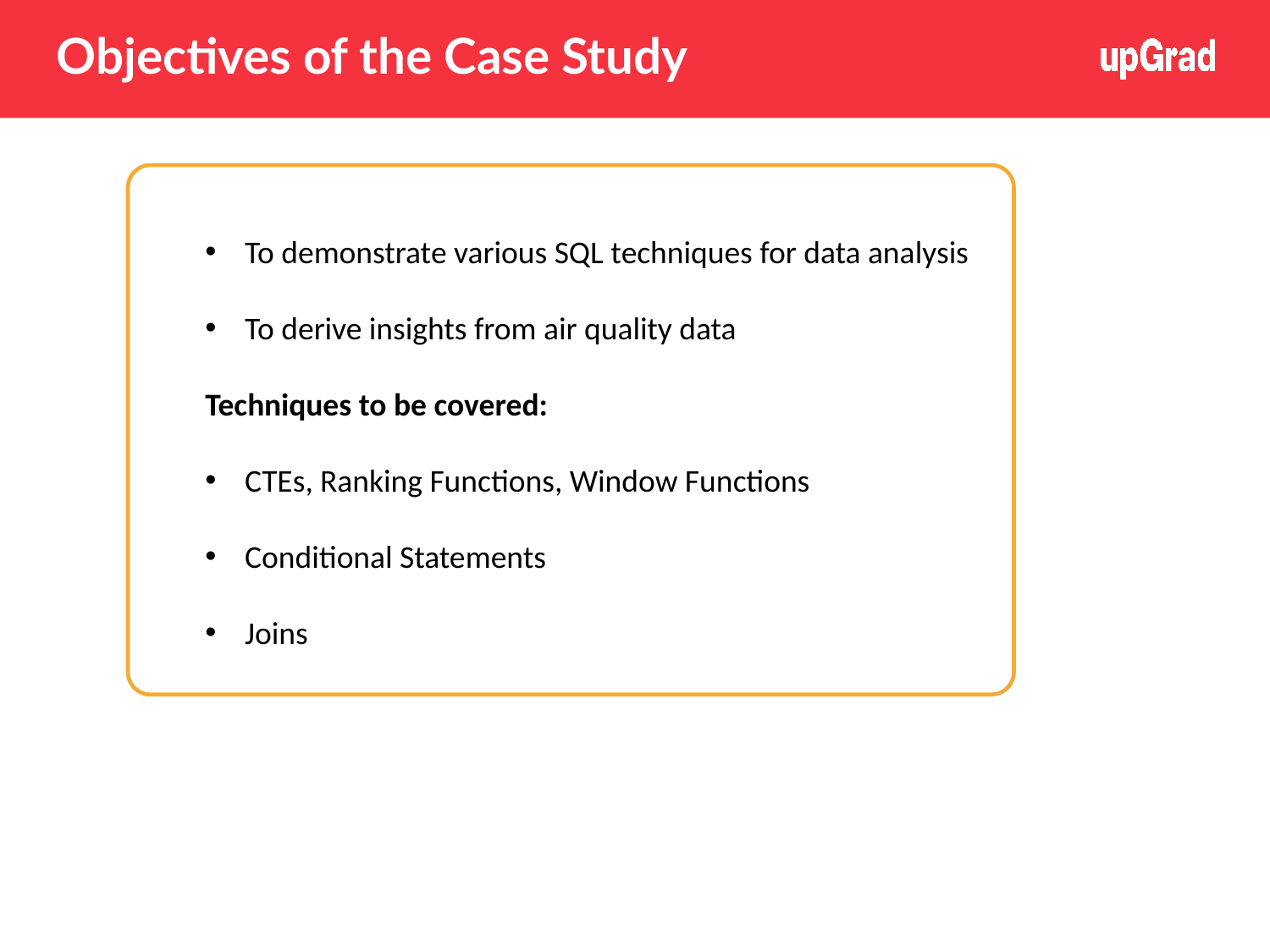

# Objectives of the Case Study

To demonstrate various SQL techniques for data analysis

To derive insights from air quality data

Techniques to be covered:

CTEs, Ranking Functions, Window Functions

Conditional Statements

Joins